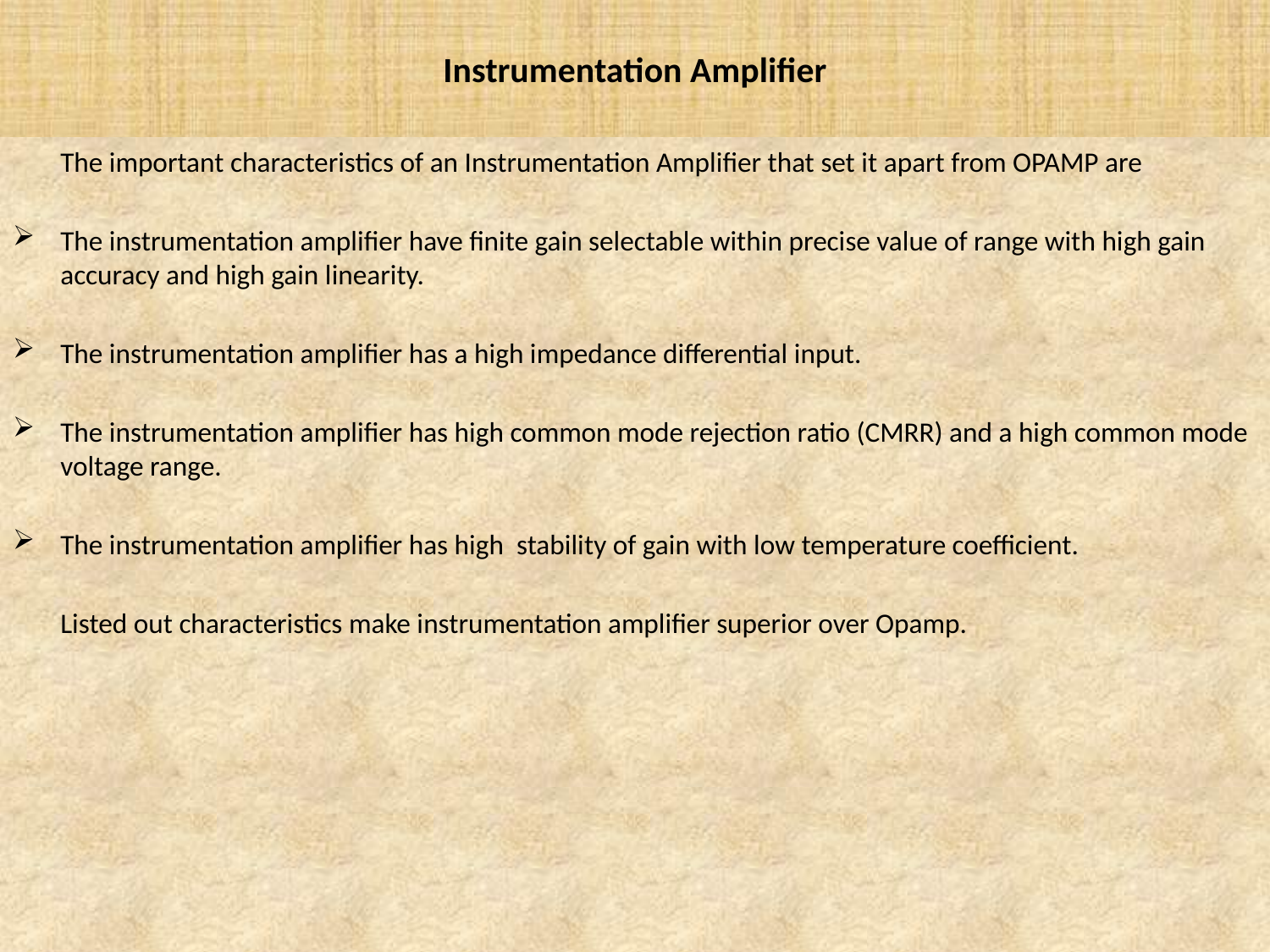

# Instrumentation Amplifier
	The important characteristics of an Instrumentation Amplifier that set it apart from OPAMP are

The instrumentation amplifier have finite gain selectable within precise value of range with high gain accuracy and high gain linearity.

The instrumentation amplifier has a high impedance differential input.

The instrumentation amplifier has high common mode rejection ratio (CMRR) and a high common mode voltage range.

The instrumentation amplifier has high  stability of gain with low temperature coefficient.

	Listed out characteristics make instrumentation amplifier superior over Opamp.